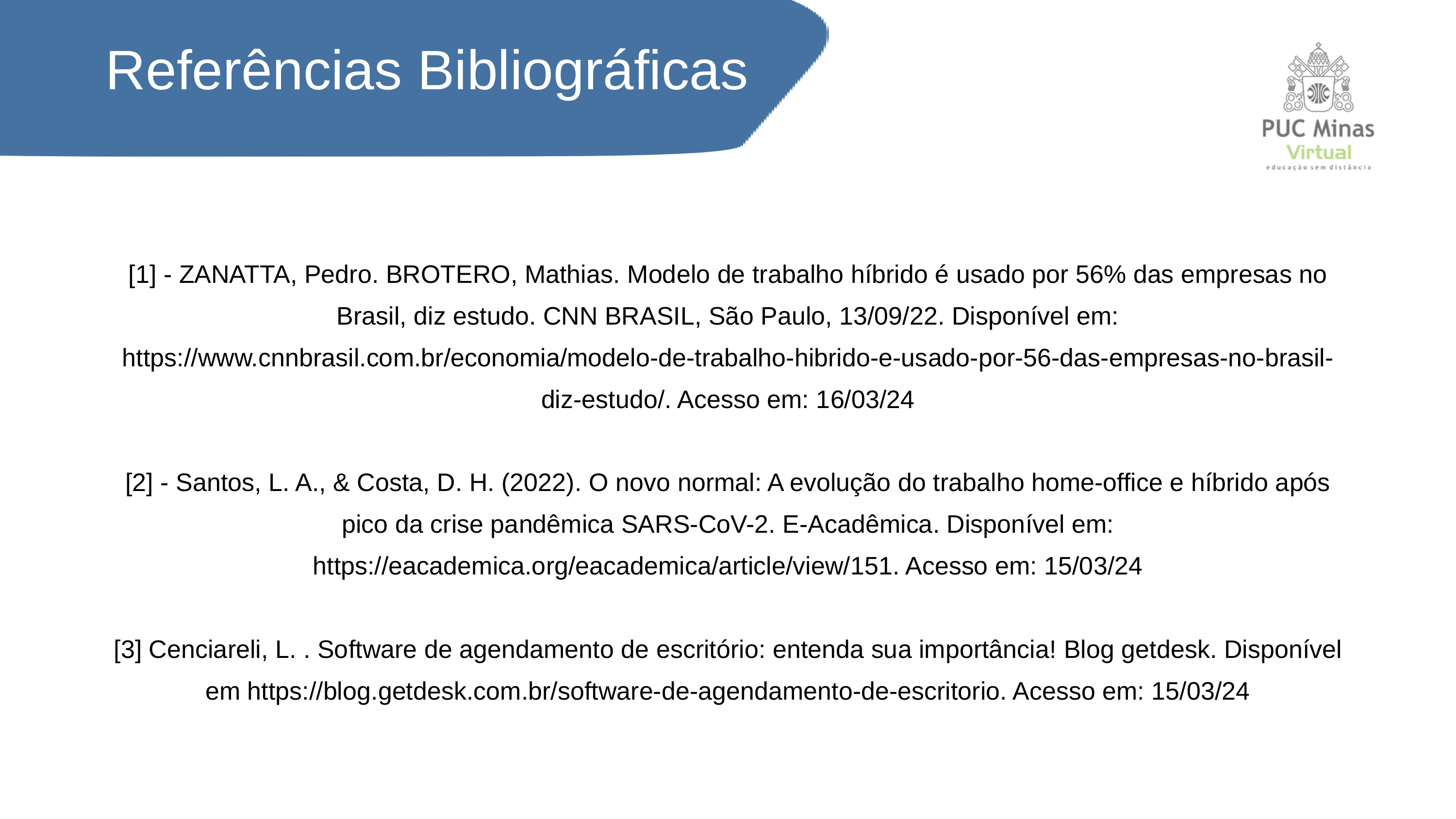

Referências Bibliográficas
[1] - ZANATTA, Pedro. BROTERO, Mathias. Modelo de trabalho híbrido é usado por 56% das empresas no Brasil, diz estudo. CNN BRASIL, São Paulo, 13/09/22. Disponível em: https://www.cnnbrasil.com.br/economia/modelo-de-trabalho-hibrido-e-usado-por-56-das-empresas-no-brasil-diz-estudo/. Acesso em: 16/03/24

[2] - Santos, L. A., & Costa, D. H. (2022). O novo normal: A evolução do trabalho home-office e híbrido após pico da crise pandêmica SARS-CoV-2. E-Acadêmica. Disponível em: https://eacademica.org/eacademica/article/view/151. Acesso em: 15/03/24

[3] Cenciareli, L. . Software de agendamento de escritório: entenda sua importância! Blog getdesk. Disponível em https://blog.getdesk.com.br/software-de-agendamento-de-escritorio. Acesso em: 15/03/24